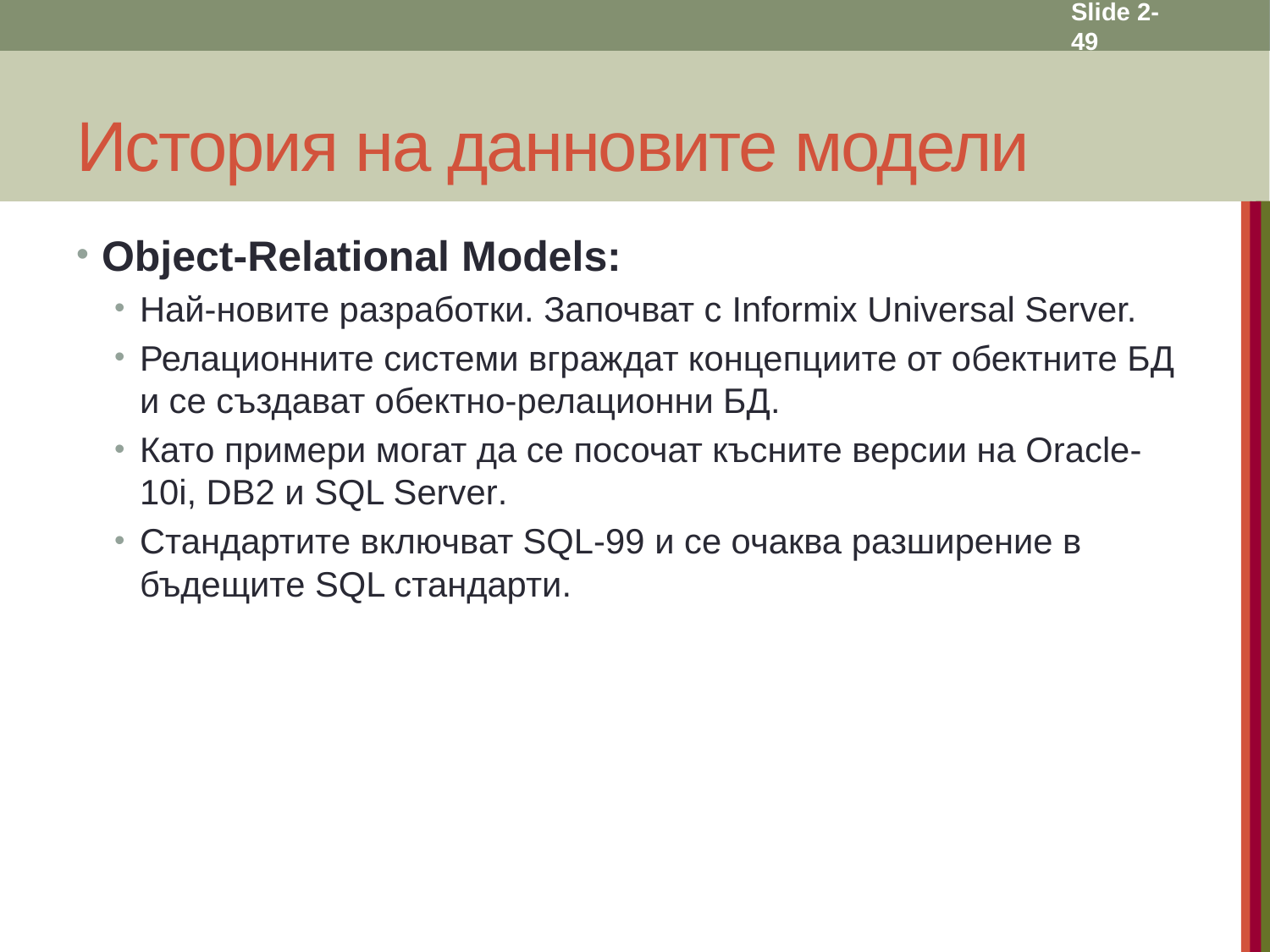

Slide 2- 49
# История на данновите модели
Object-Relational Models:
Най-новите разработки. Започват с Informix Universal Server.
Релационните системи вграждат концепциите от обектните БД и се създават обектно-релационни БД.
Като примери могат да се посочат късните версии на Oracle-10i, DB2 и SQL Server.
Стандартите включват SQL-99 и се очаква разширение в бъдещите SQL стандарти.